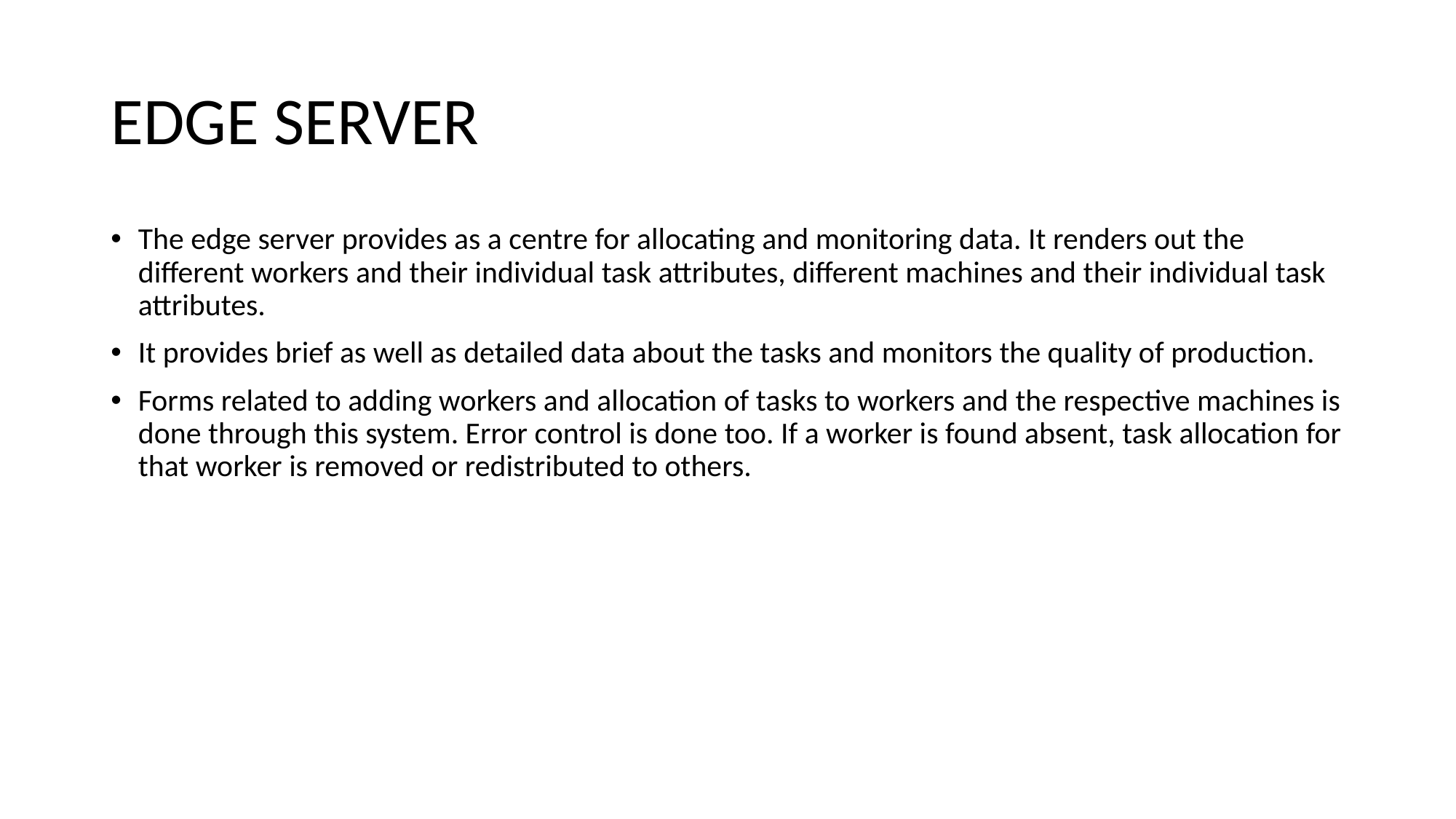

# EDGE SERVER
The edge server provides as a centre for allocating and monitoring data. It renders out the different workers and their individual task attributes, different machines and their individual task attributes.
It provides brief as well as detailed data about the tasks and monitors the quality of production.
Forms related to adding workers and allocation of tasks to workers and the respective machines is done through this system. Error control is done too. If a worker is found absent, task allocation for that worker is removed or redistributed to others.